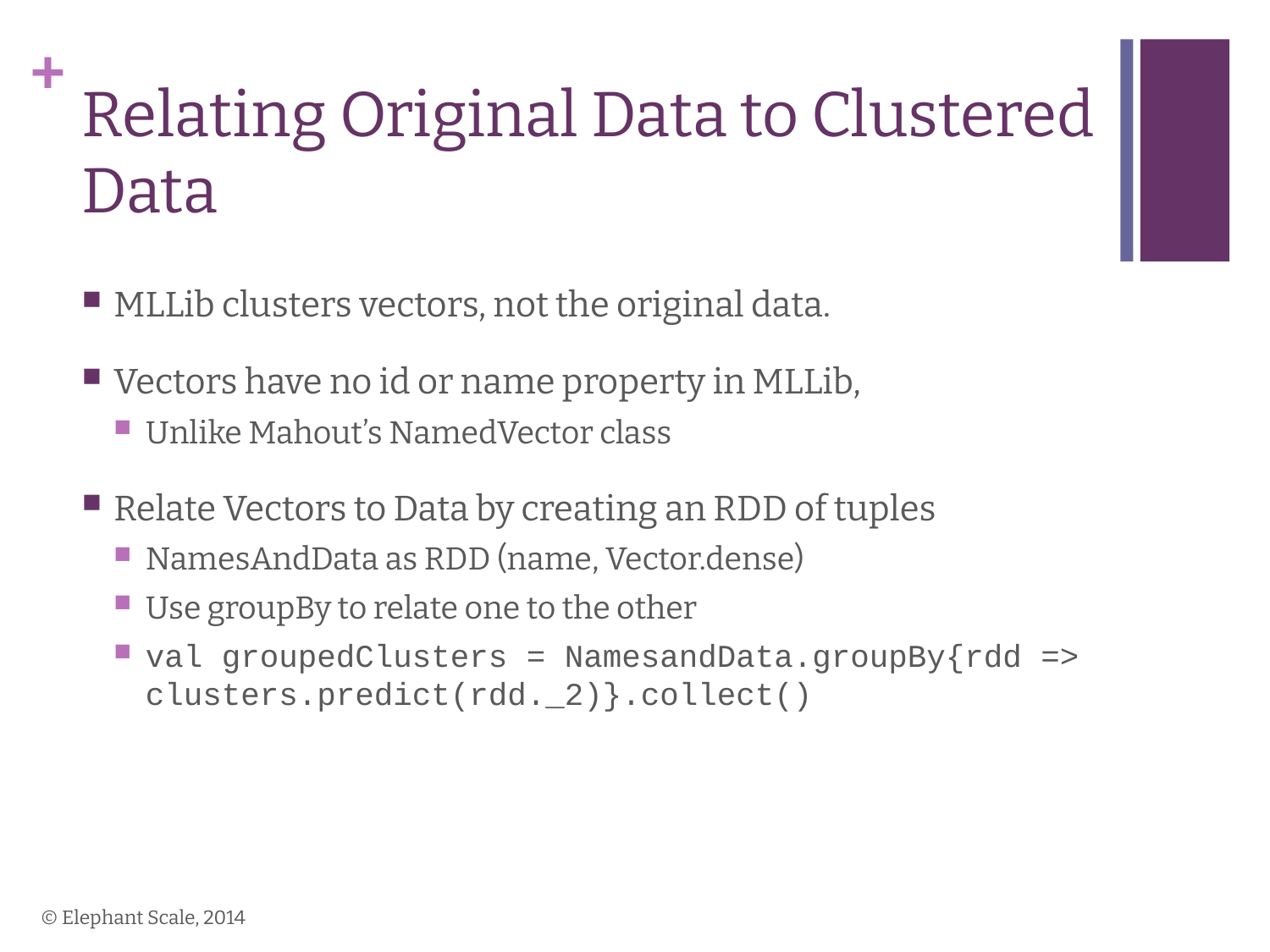

# Relating Original Data to Clustered Data
MLLib clusters vectors, not the original data.
Vectors have no id or name property in MLLib,
Unlike Mahout’s NamedVector class
Relate Vectors to Data by creating an RDD of tuples
NamesAndData as RDD (name, Vector.dense)
Use groupBy to relate one to the other
val groupedClusters = NamesandData.groupBy{rdd => clusters.predict(rdd._2)}.collect()

© Elephant Scale, 2014